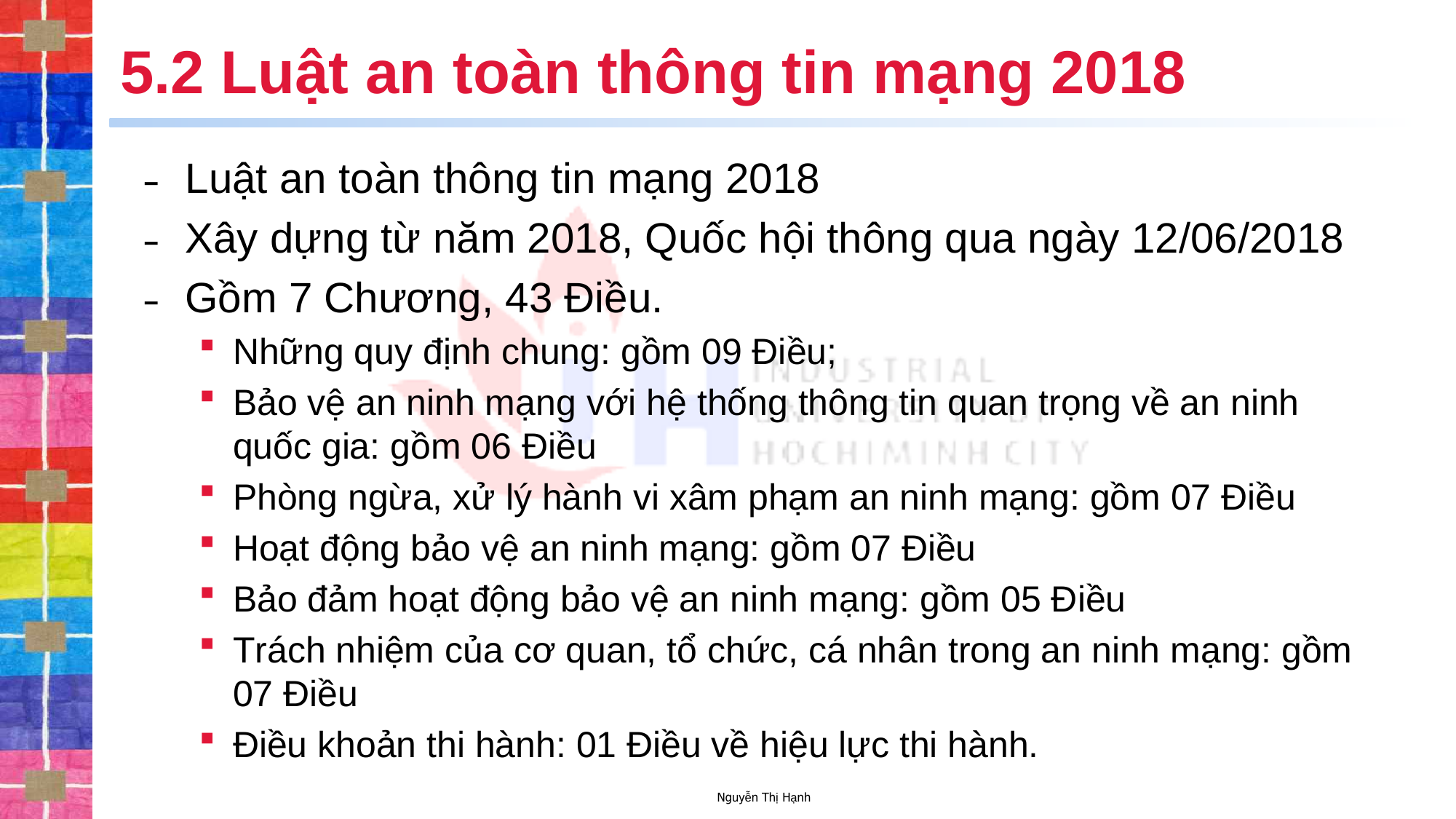

# 5.2 Luật an toàn thông tin mạng 2018
Luật an toàn thông tin mạng 2018
Xây dựng từ năm 2018, Quốc hội thông qua ngày 12/06/2018
Gồm 7 Chương, 43 Điều.
Những quy định chung: gồm 09 Điều;
Bảo vệ an ninh mạng với hệ thống thông tin quan trọng về an ninh quốc gia: gồm 06 Điều
Phòng ngừa, xử lý hành vi xâm phạm an ninh mạng: gồm 07 Điều
Hoạt động bảo vệ an ninh mạng: gồm 07 Điều
Bảo đảm hoạt động bảo vệ an ninh mạng: gồm 05 Điều
Trách nhiệm của cơ quan, tổ chức, cá nhân trong an ninh mạng: gồm 07 Điều
Điều khoản thi hành: 01 Điều về hiệu lực thi hành.

Nguyễn Thị Hạnh